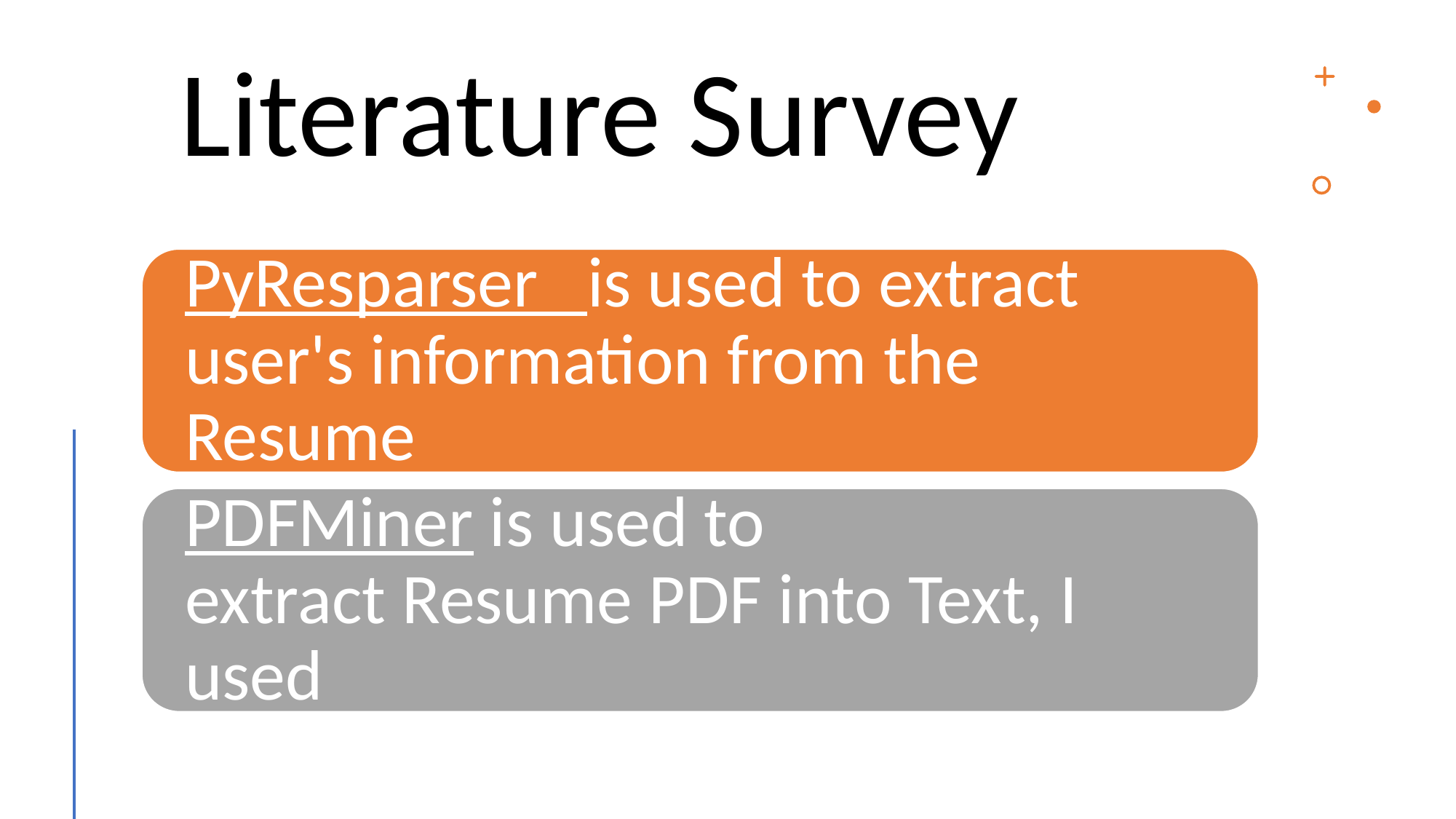

# Literature Survey

PyResparser   is used to extract user's information from the Resume
PDFMiner is used to extract Resume PDF into Text, I used